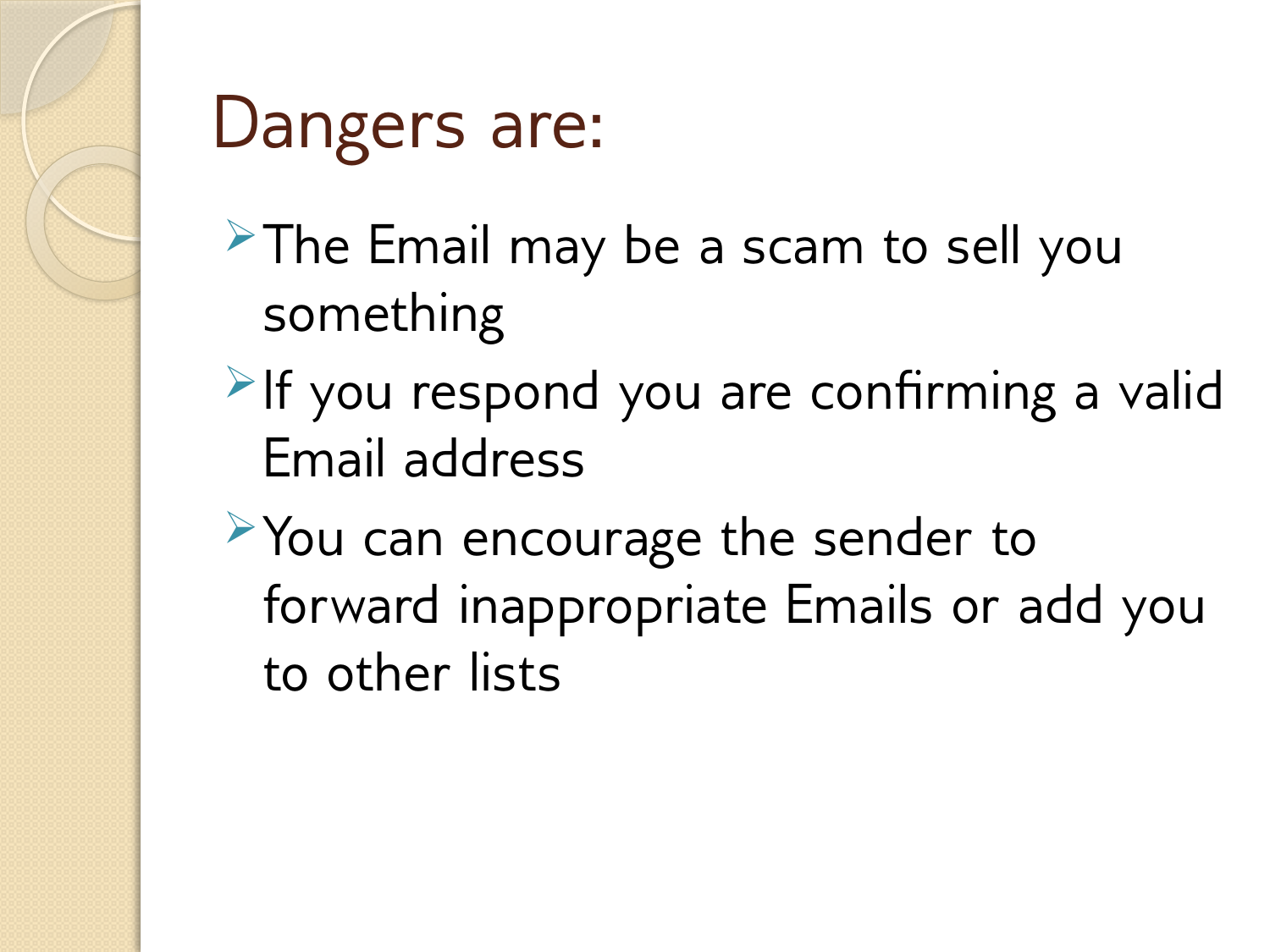

# Dangers are:
The Email may be a scam to sell you something
If you respond you are confirming a valid Email address
You can encourage the sender to forward inappropriate Emails or add you to other lists